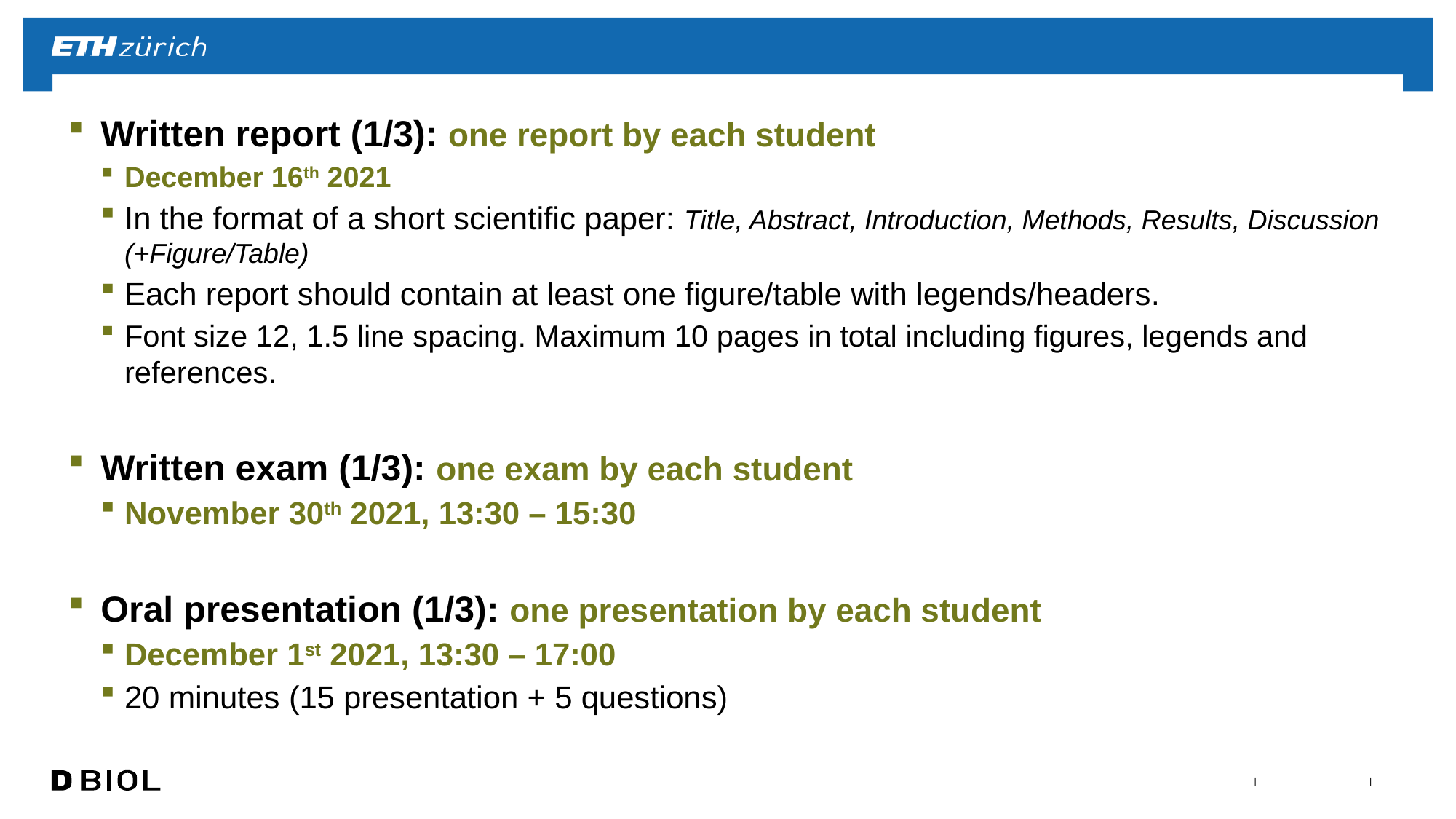

Written report (1/3): one report by each student
December 16th 2021
In the format of a short scientific paper: Title, Abstract, Introduction, Methods, Results, Discussion (+Figure/Table)
Each report should contain at least one figure/table with legends/headers.
Font size 12, 1.5 line spacing. Maximum 10 pages in total including figures, legends and references.

Written exam (1/3): one exam by each student
November 30th 2021, 13:30 – 15:30

Oral presentation (1/3): one presentation by each student
December 1st 2021, 13:30 – 17:00
20 minutes (15 presentation + 5 questions)